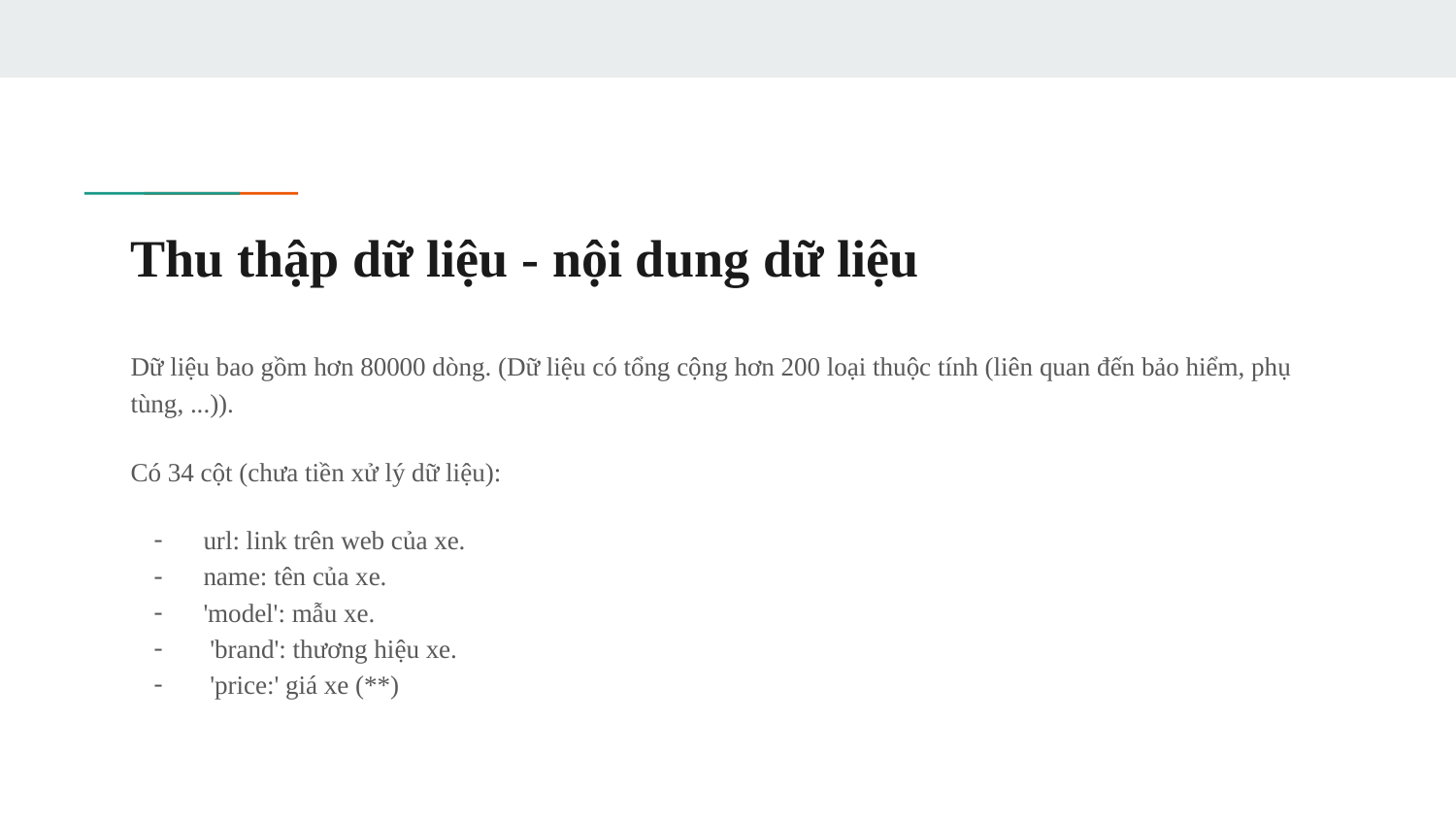

# Thu thập dữ liệu - nội dung dữ liệu
Dữ liệu bao gồm hơn 80000 dòng. (Dữ liệu có tổng cộng hơn 200 loại thuộc tính (liên quan đến bảo hiểm, phụ tùng, ...)).
Có 34 cột (chưa tiền xử lý dữ liệu):
url: link trên web của xe.
name: tên của xe.
'model': mẫu xe.
 'brand': thương hiệu xe.
 'price:' giá xe (**)